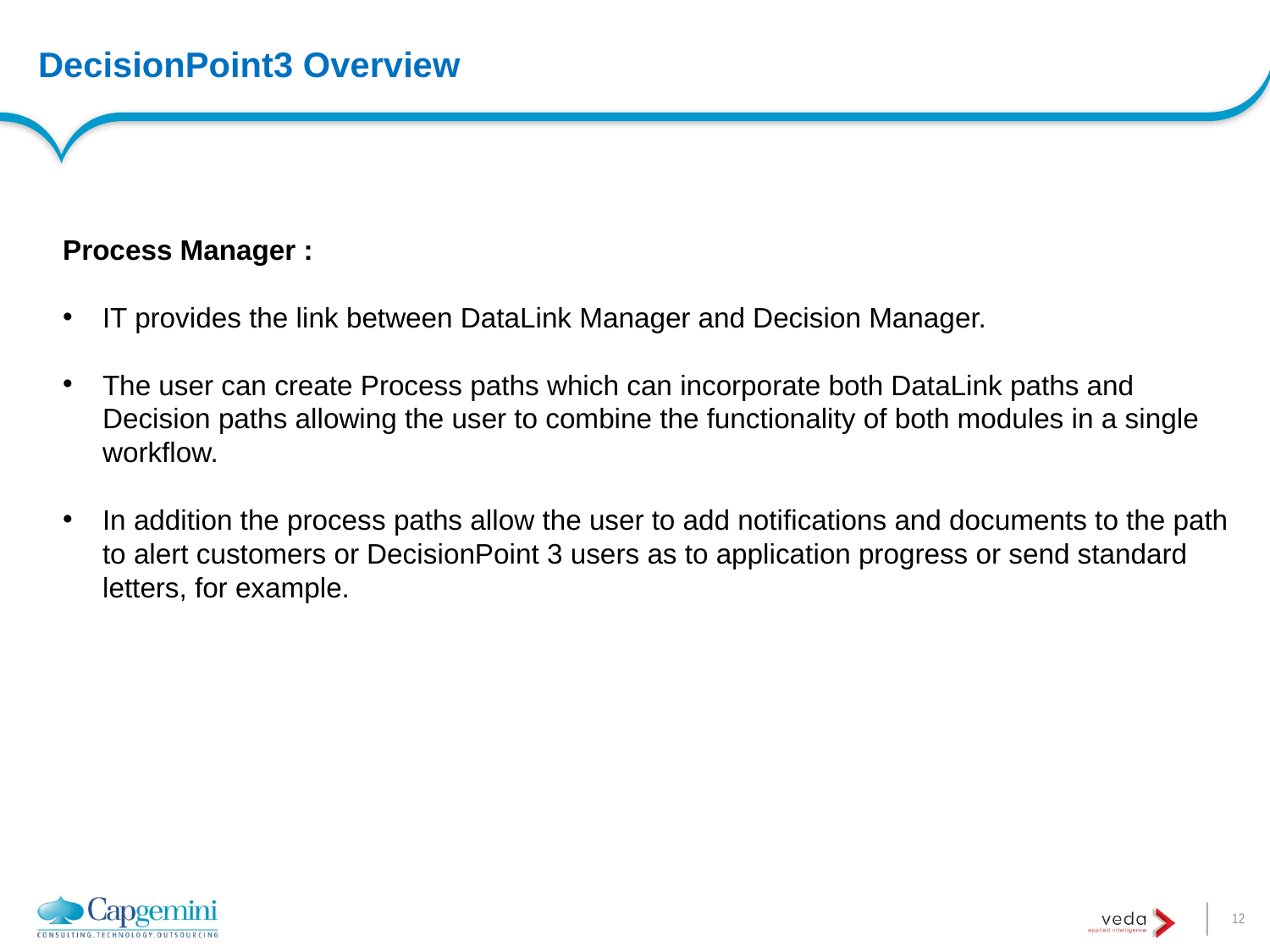

# DecisionPoint3 Overview
Process Manager :

IT provides the link between DataLink Manager and Decision Manager.

The user can create Process paths which can incorporate both DataLink paths and Decision paths allowing the user to combine the functionality of both modules in a single workflow.

In addition the process paths allow the user to add notifications and documents to the path to alert customers or DecisionPoint 3 users as to application progress or send standard letters, for example.